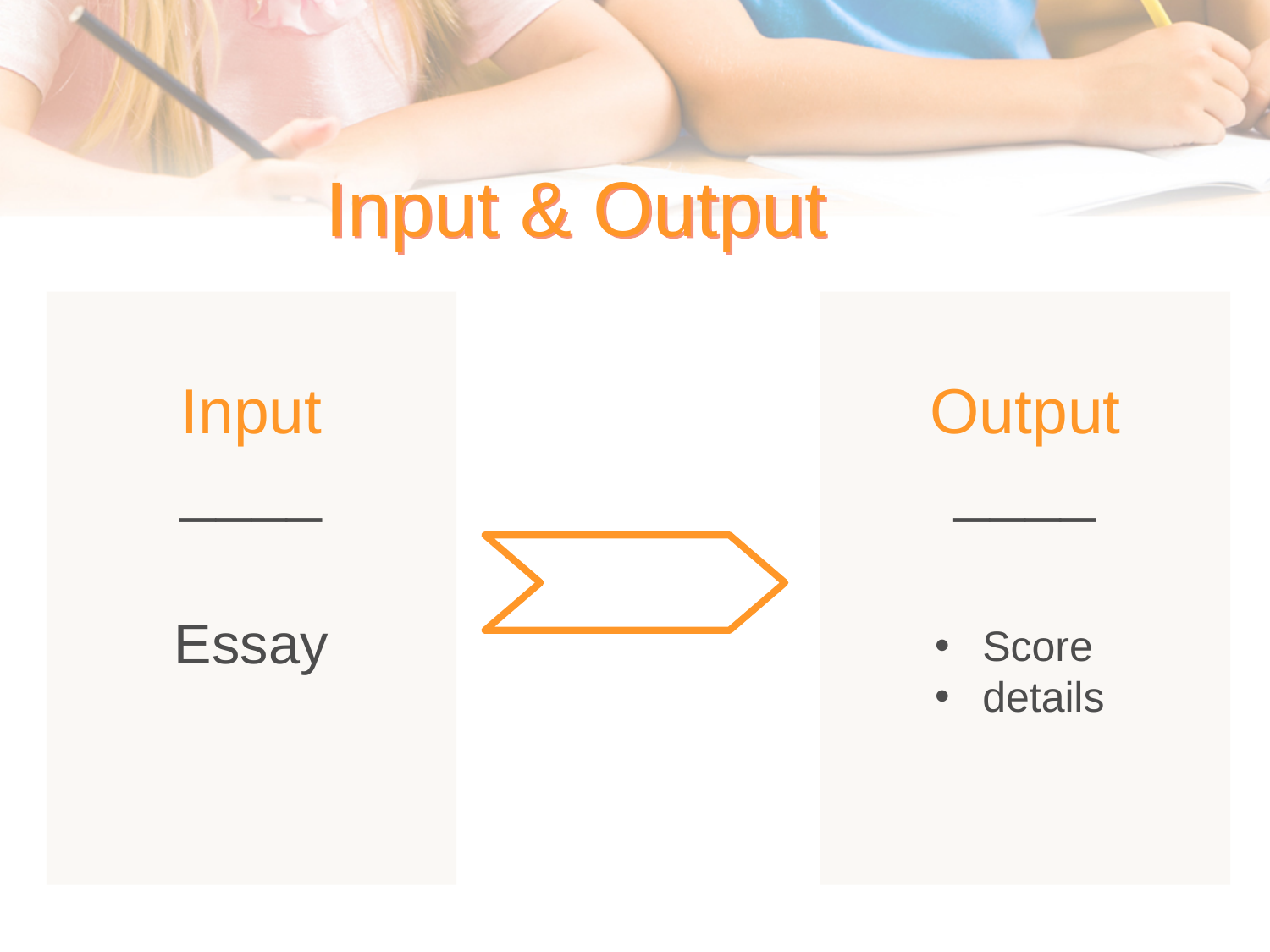

# Input & Output

Output
____
Score
details

Input
____
Essay